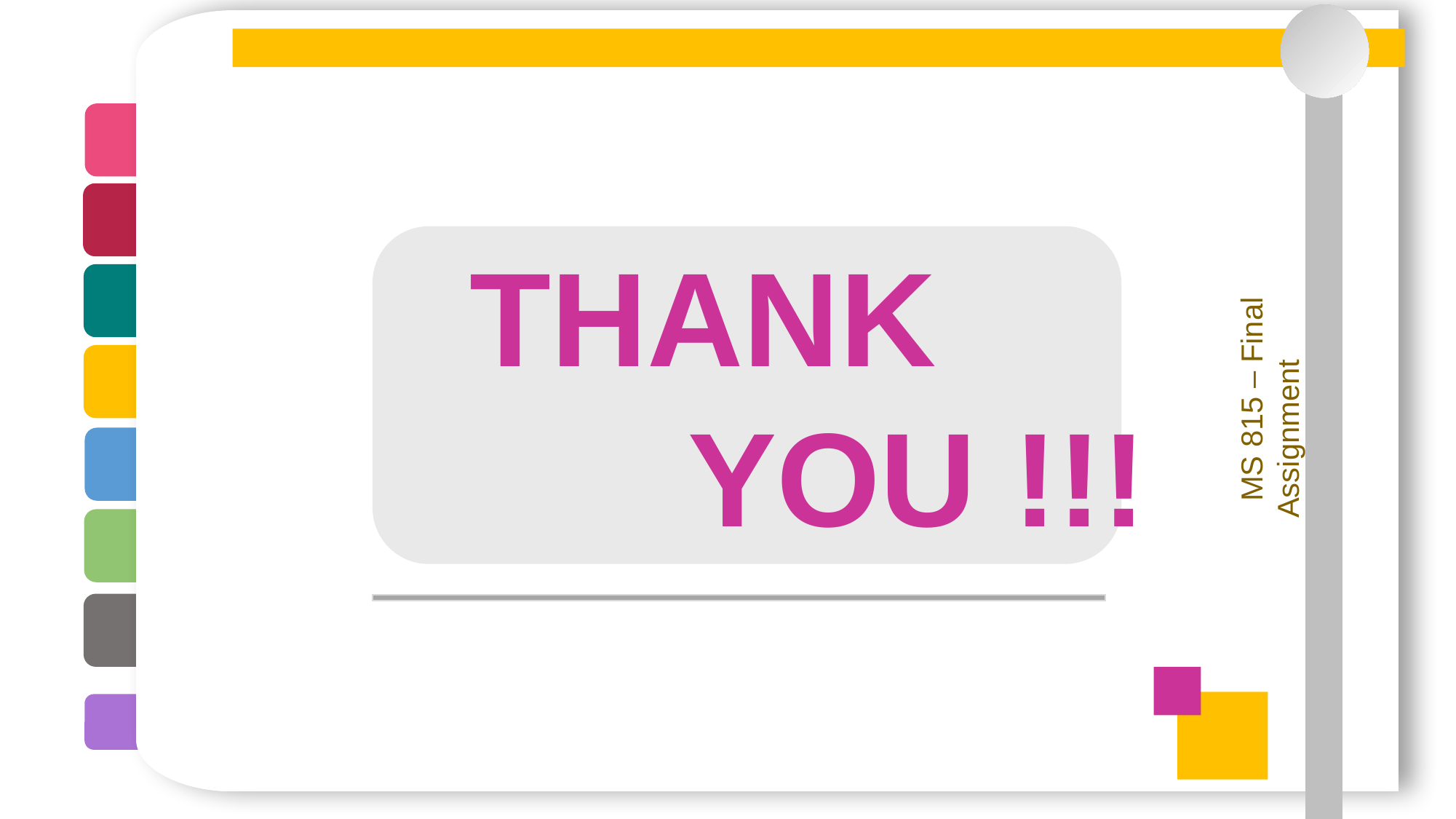

https://www.vanheusenindia.com/category/men/trousers-chinos-7
c

THANK
   	YOU !!!

  MS 815 – Final Assignment

c